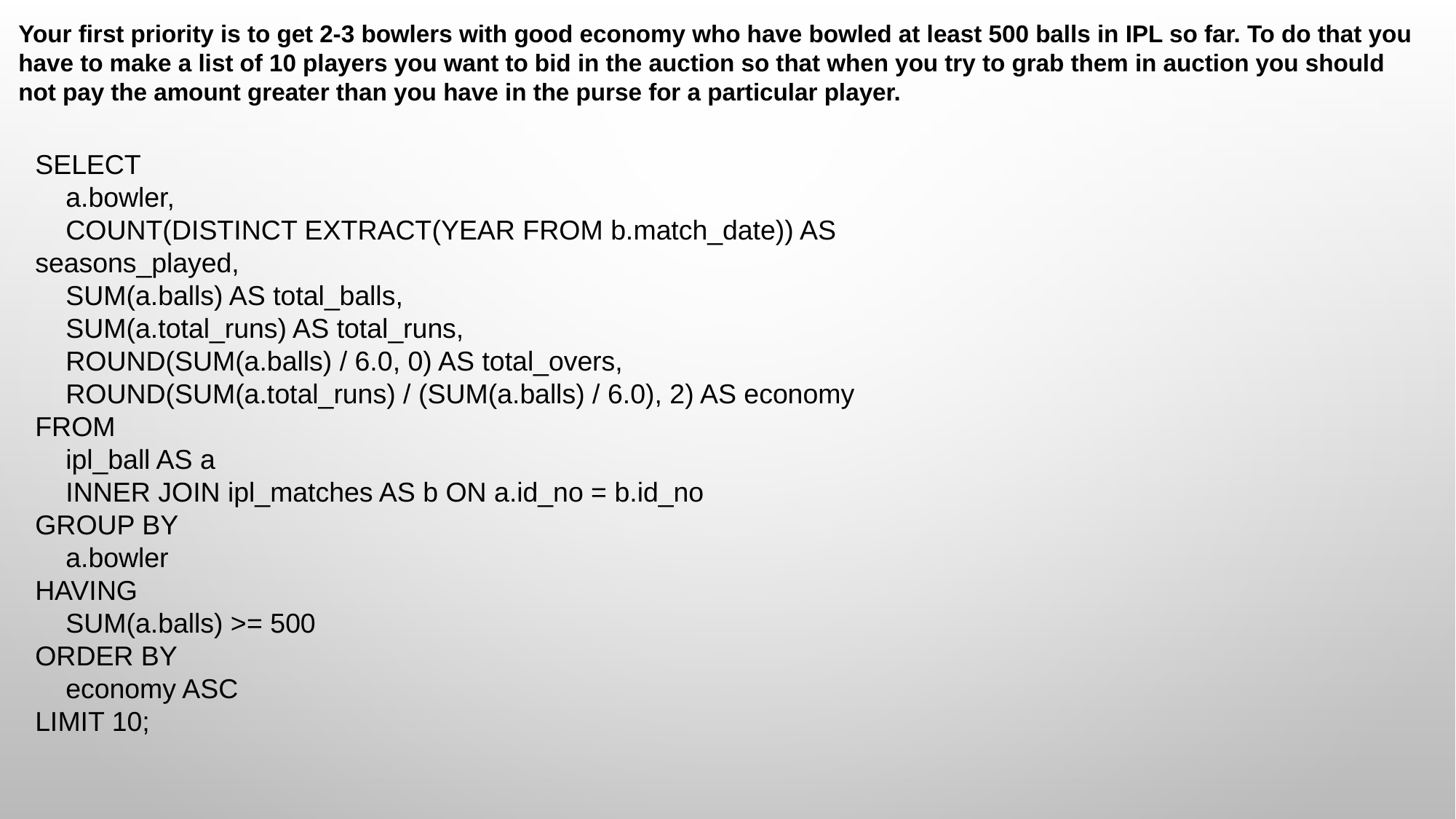

Your first priority is to get 2-3 bowlers with good economy who have bowled at least 500 balls in IPL so far. To do that you have to make a list of 10 players you want to bid in the auction so that when you try to grab them in auction you should not pay the amount greater than you have in the purse for a particular player.
SELECT
    a.bowler,
    COUNT(DISTINCT EXTRACT(YEAR FROM b.match_date)) AS seasons_played,
    SUM(a.balls) AS total_balls,
    SUM(a.total_runs) AS total_runs,
    ROUND(SUM(a.balls) / 6.0, 0) AS total_overs,
    ROUND(SUM(a.total_runs) / (SUM(a.balls) / 6.0), 2) AS economy
FROM
    ipl_ball AS a
    INNER JOIN ipl_matches AS b ON a.id_no = b.id_no
GROUP BY
    a.bowler
HAVING
    SUM(a.balls) >= 500
ORDER BY
    economy ASC
LIMIT 10;